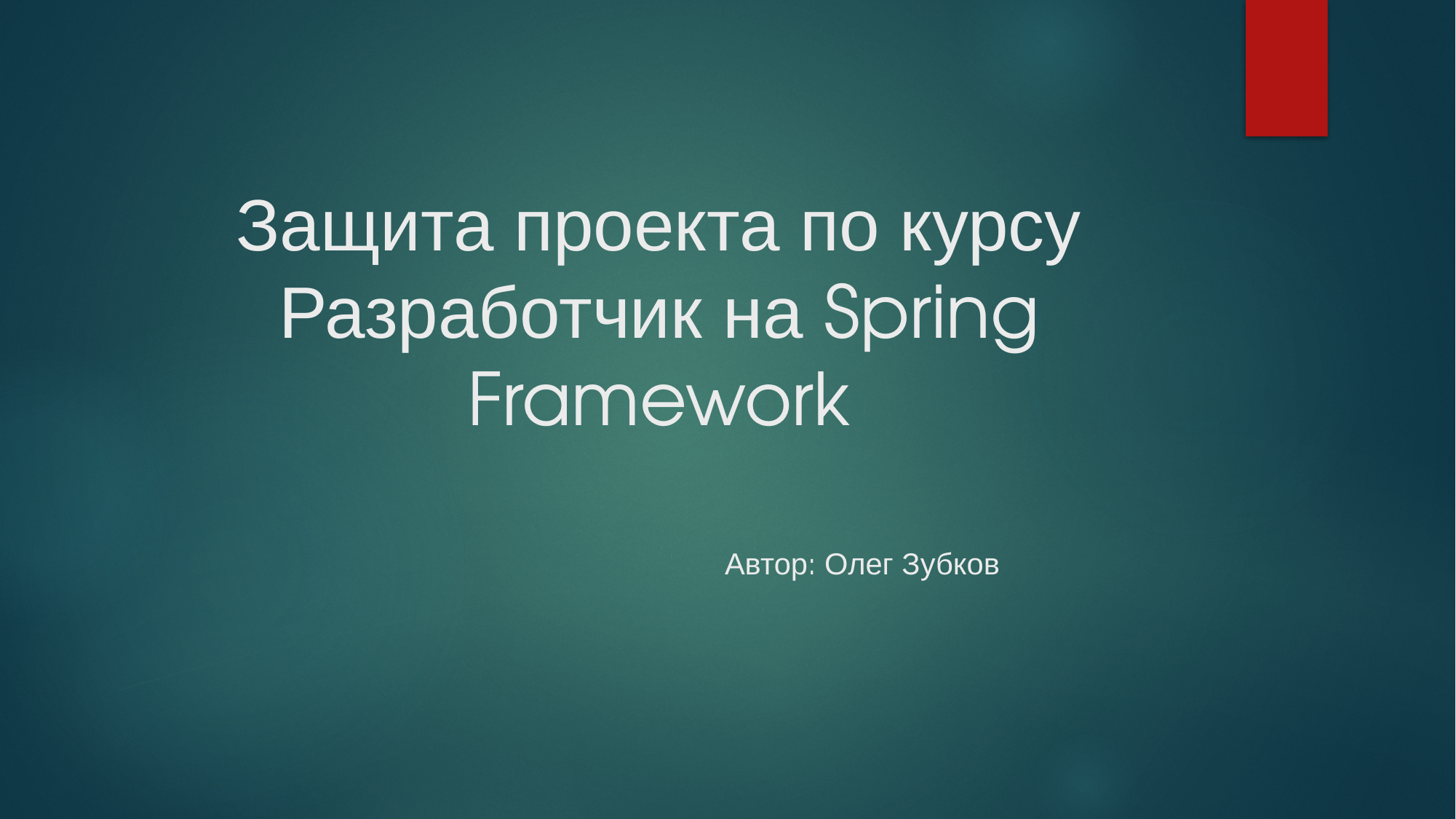

# Защита проекта по курсу Разработчик на Spring Framework
Автор: Олег Зубков